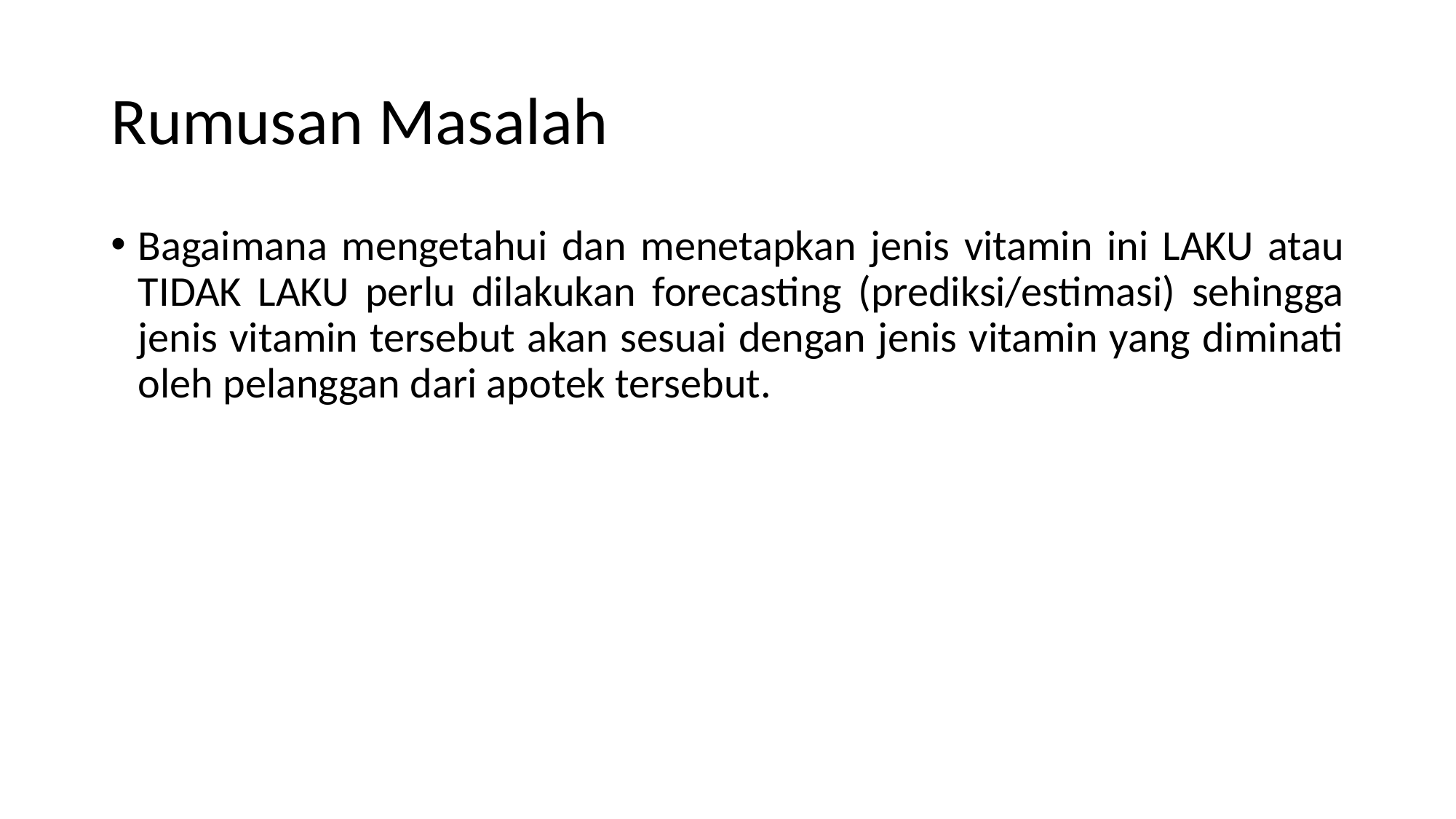

# Rumusan Masalah
Bagaimana mengetahui dan menetapkan jenis vitamin ini LAKU atau TIDAK LAKU perlu dilakukan forecasting (prediksi/estimasi) sehingga jenis vitamin tersebut akan sesuai dengan jenis vitamin yang diminati oleh pelanggan dari apotek tersebut.